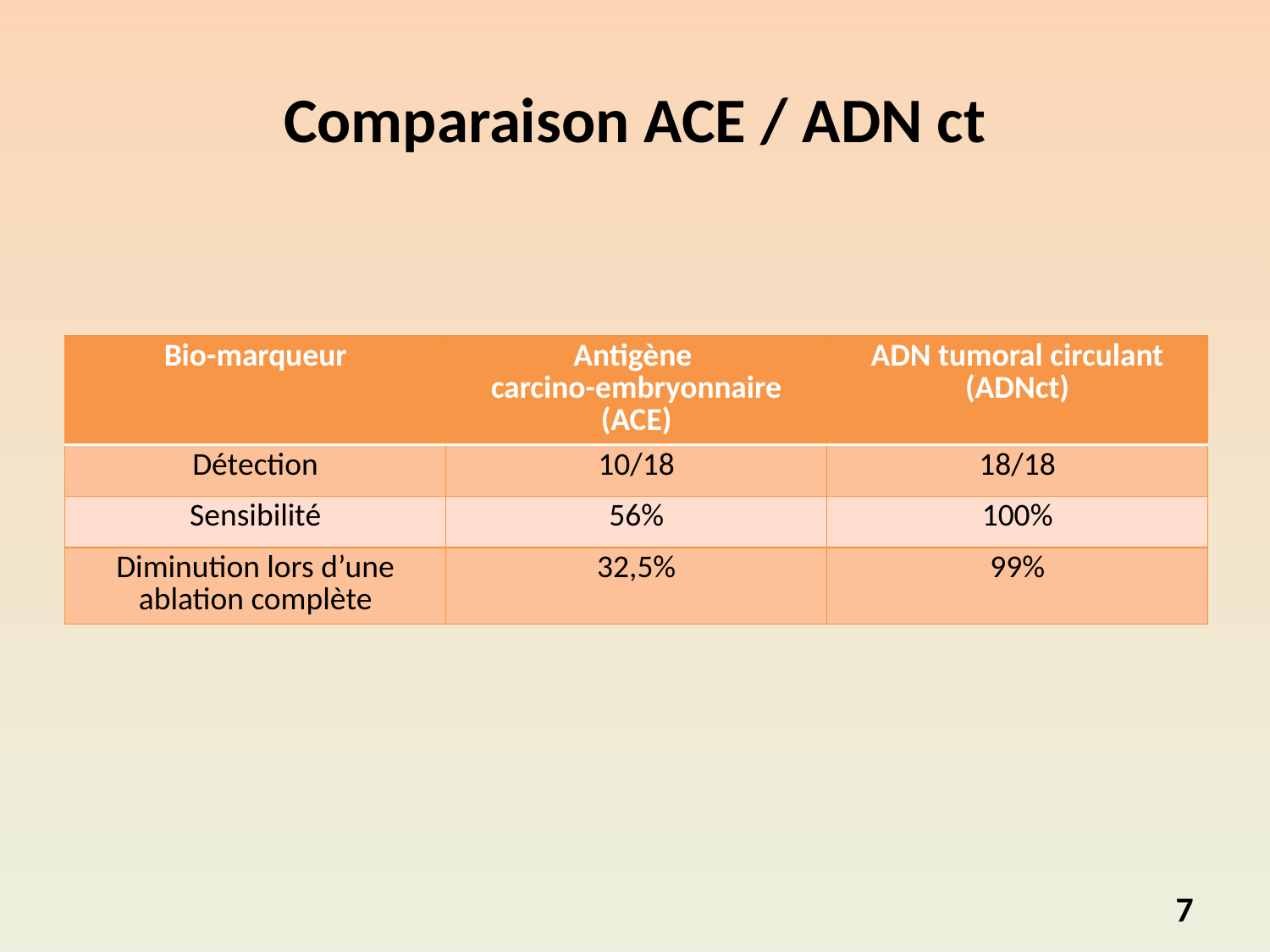

# Comparaison ACE / ADN ct
| Bio-marqueur | Antigène carcino-embryonnaire (ACE) | ADN tumoral circulant (ADNct) |
| --- | --- | --- |
| Détection | 10/18 | 18/18 |
| Sensibilité | 56% | 100% |
| Diminution lors d’une ablation complète | 32,5% | 99% |
7